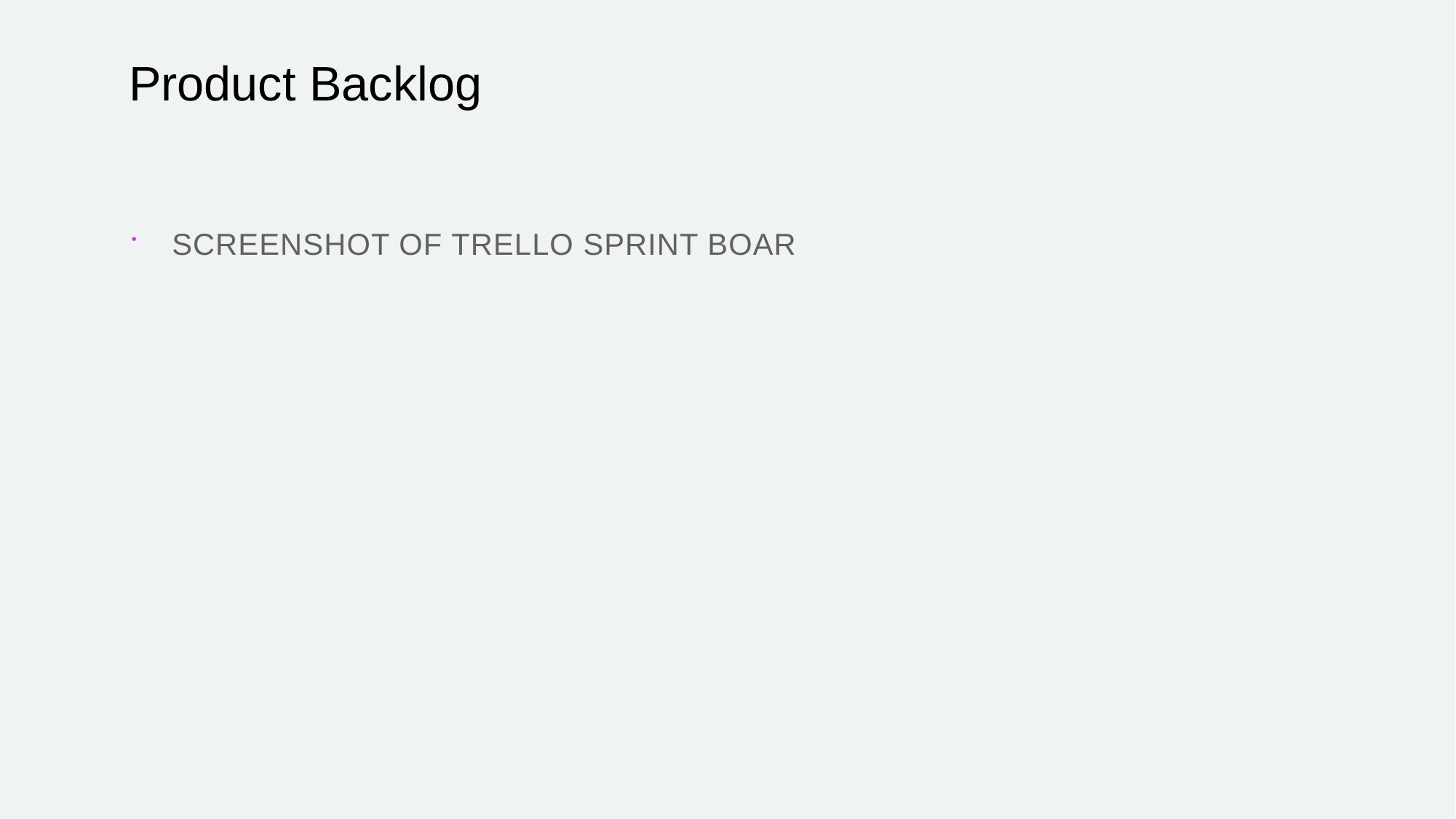

# Product Backlog
SCREENSHOT OF TRELLO SPRINT BOARD